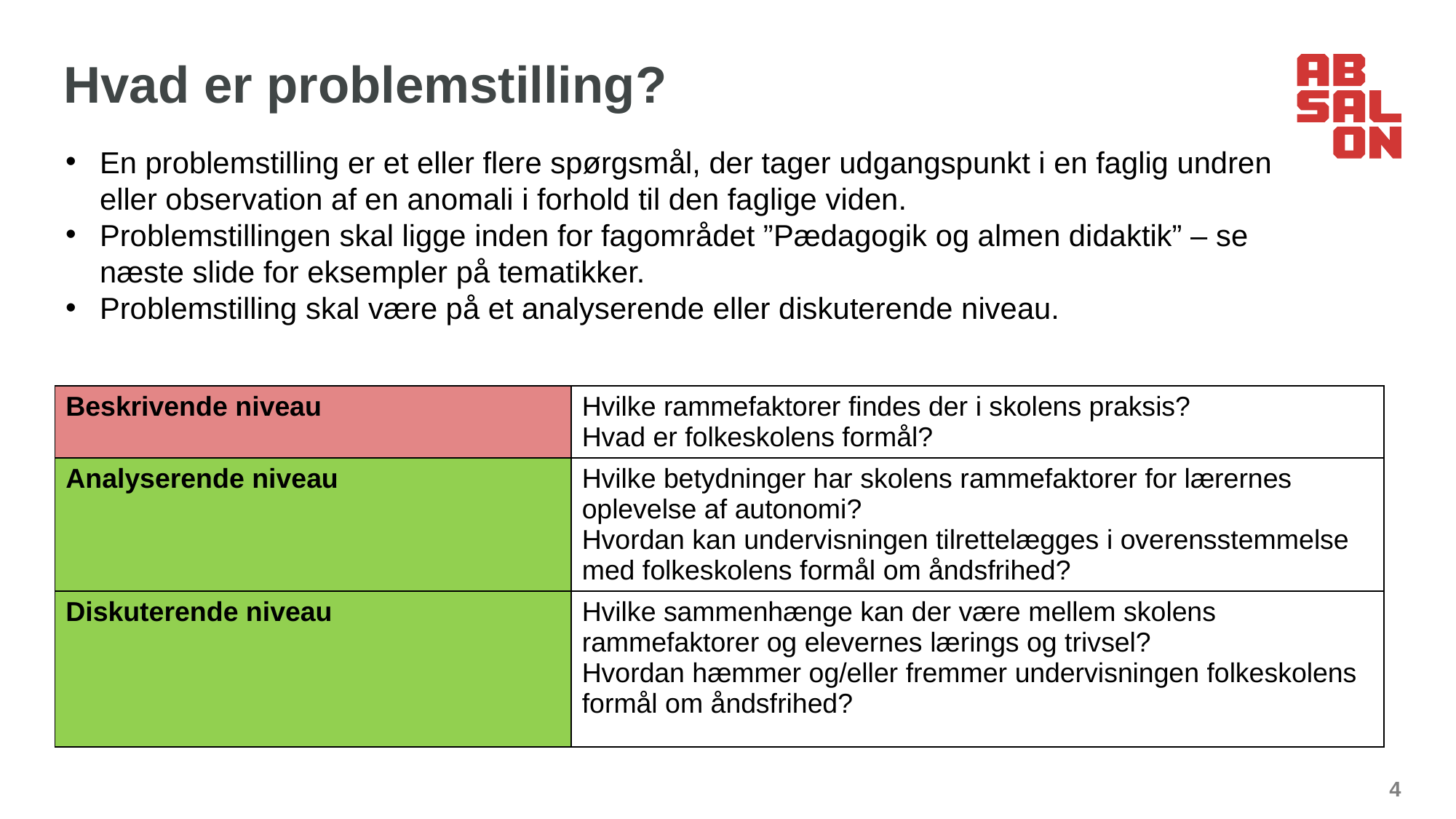

# Hvad er problemstilling?
En problemstilling er et eller flere spørgsmål, der tager udgangspunkt i en faglig undren eller observation af en anomali i forhold til den faglige viden.
Problemstillingen skal ligge inden for fagområdet ”Pædagogik og almen didaktik” – se næste slide for eksempler på tematikker.
Problemstilling skal være på et analyserende eller diskuterende niveau.
| Beskrivende niveau | Hvilke rammefaktorer findes der i skolens praksis? Hvad er folkeskolens formål? |
| --- | --- |
| Analyserende niveau | Hvilke betydninger har skolens rammefaktorer for lærernes oplevelse af autonomi? Hvordan kan undervisningen tilrettelægges i overensstemmelse med folkeskolens formål om åndsfrihed? |
| Diskuterende niveau | Hvilke sammenhænge kan der være mellem skolens rammefaktorer og elevernes lærings og trivsel? Hvordan hæmmer og/eller fremmer undervisningen folkeskolens formål om åndsfrihed? |
4
2. september 2024